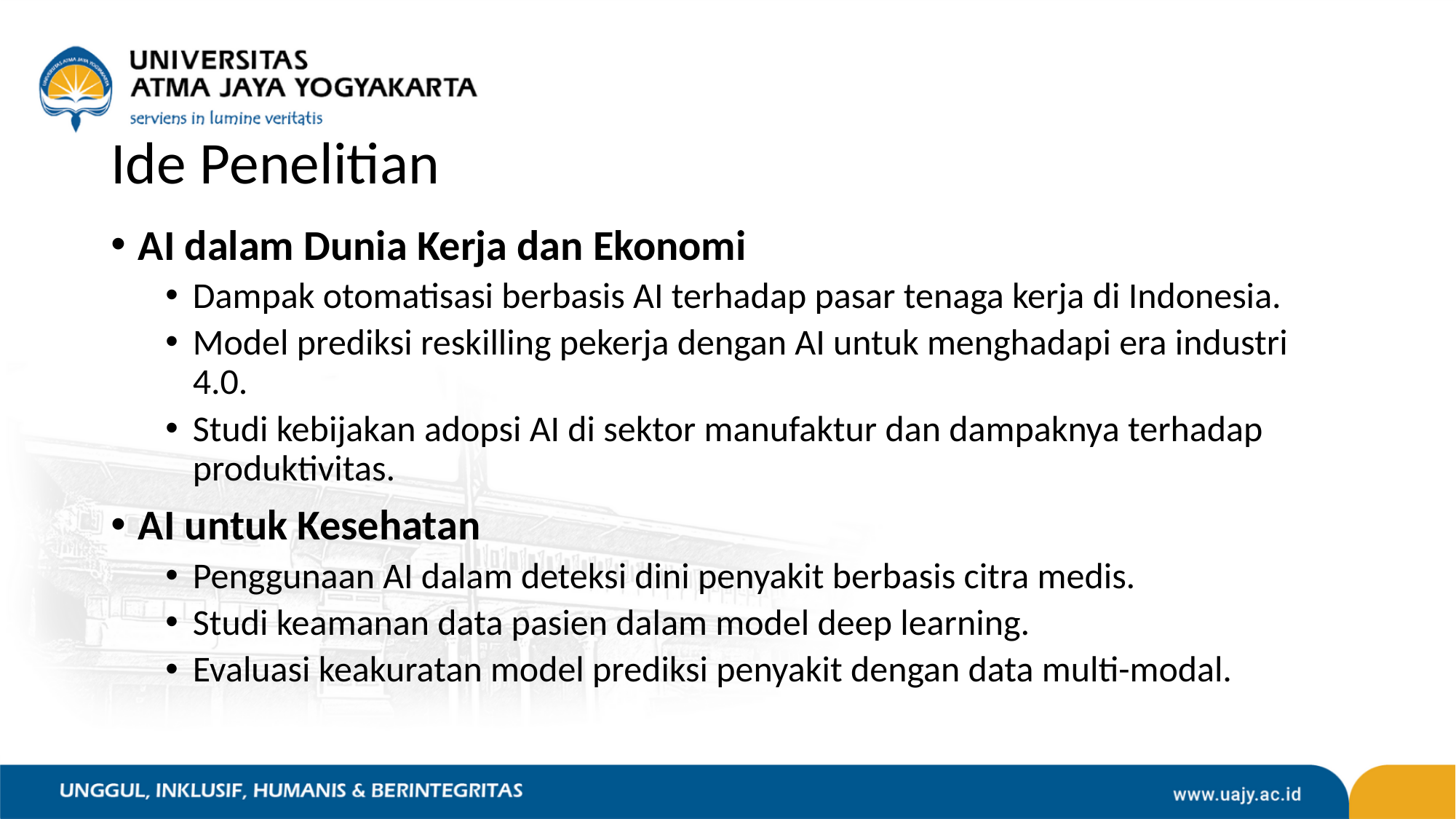

# Ide Penelitian
AI dalam Dunia Kerja dan Ekonomi
Dampak otomatisasi berbasis AI terhadap pasar tenaga kerja di Indonesia.
Model prediksi reskilling pekerja dengan AI untuk menghadapi era industri 4.0.
Studi kebijakan adopsi AI di sektor manufaktur dan dampaknya terhadap produktivitas.
AI untuk Kesehatan
Penggunaan AI dalam deteksi dini penyakit berbasis citra medis.
Studi keamanan data pasien dalam model deep learning.
Evaluasi keakuratan model prediksi penyakit dengan data multi-modal.